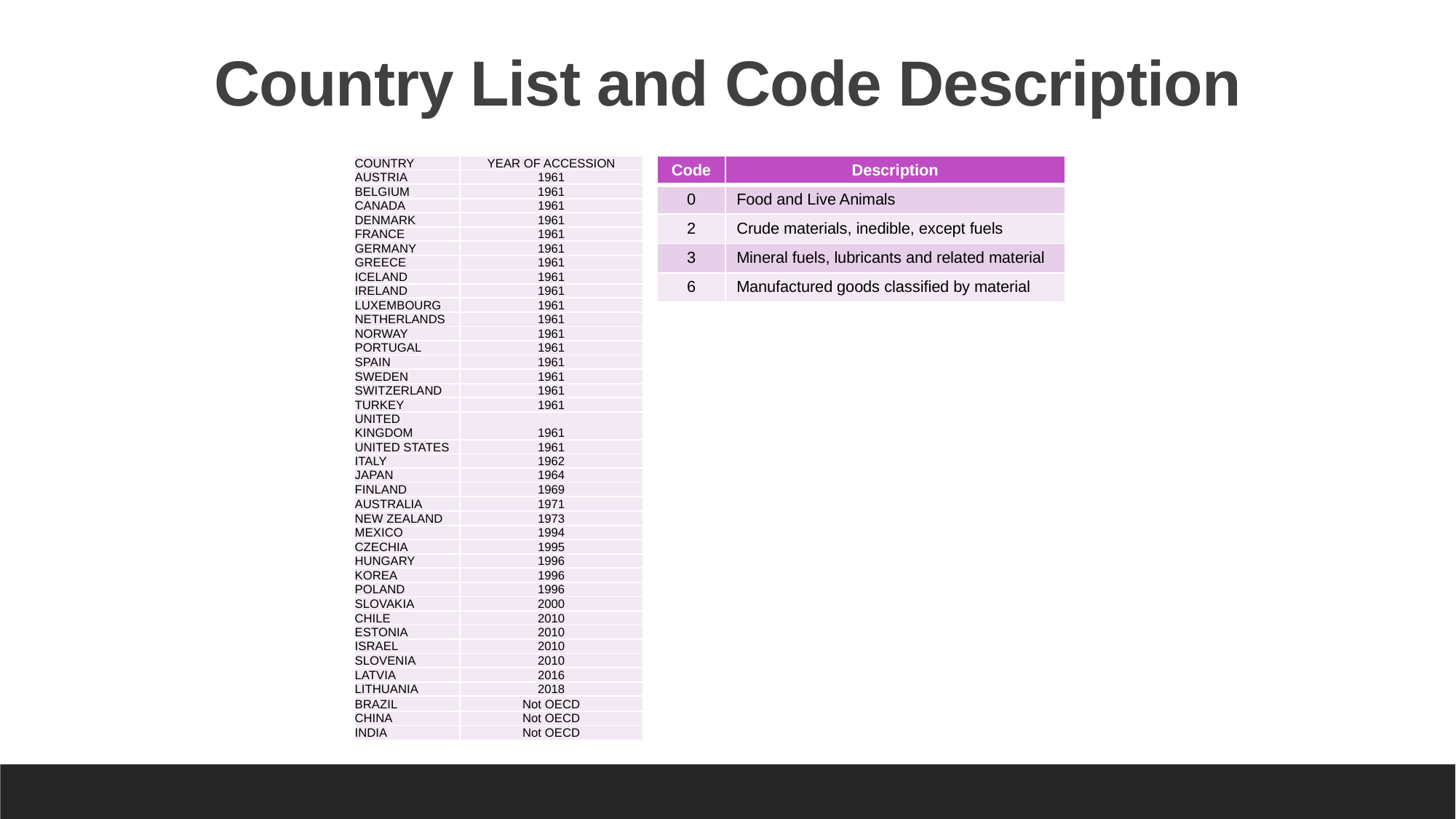

Country List and Code Description
| COUNTRY | YEAR OF ACCESSION |
| --- | --- |
| AUSTRIA | 1961 |
| BELGIUM | 1961 |
| CANADA | 1961 |
| DENMARK | 1961 |
| FRANCE | 1961 |
| GERMANY | 1961 |
| GREECE | 1961 |
| ICELAND | 1961 |
| IRELAND | 1961 |
| LUXEMBOURG | 1961 |
| NETHERLANDS | 1961 |
| NORWAY | 1961 |
| PORTUGAL | 1961 |
| SPAIN | 1961 |
| SWEDEN | 1961 |
| SWITZERLAND | 1961 |
| TURKEY | 1961 |
| UNITED KINGDOM | 1961 |
| UNITED STATES | 1961 |
| ITALY | 1962 |
| JAPAN | 1964 |
| FINLAND | 1969 |
| AUSTRALIA | 1971 |
| NEW ZEALAND | 1973 |
| MEXICO | 1994 |
| CZECHIA | 1995 |
| HUNGARY | 1996 |
| KOREA | 1996 |
| POLAND | 1996 |
| SLOVAKIA | 2000 |
| CHILE | 2010 |
| ESTONIA | 2010 |
| ISRAEL | 2010 |
| SLOVENIA | 2010 |
| LATVIA | 2016 |
| LITHUANIA | 2018 |
| BRAZIL | Not OECD |
| CHINA | Not OECD |
| INDIA | Not OECD |
| Code | Description |
| --- | --- |
| 0 | Food and Live Animals |
| 2 | Crude materials, inedible, except fuels |
| 3 | Mineral fuels, lubricants and related material |
| 6 | Manufactured goods classified by material |